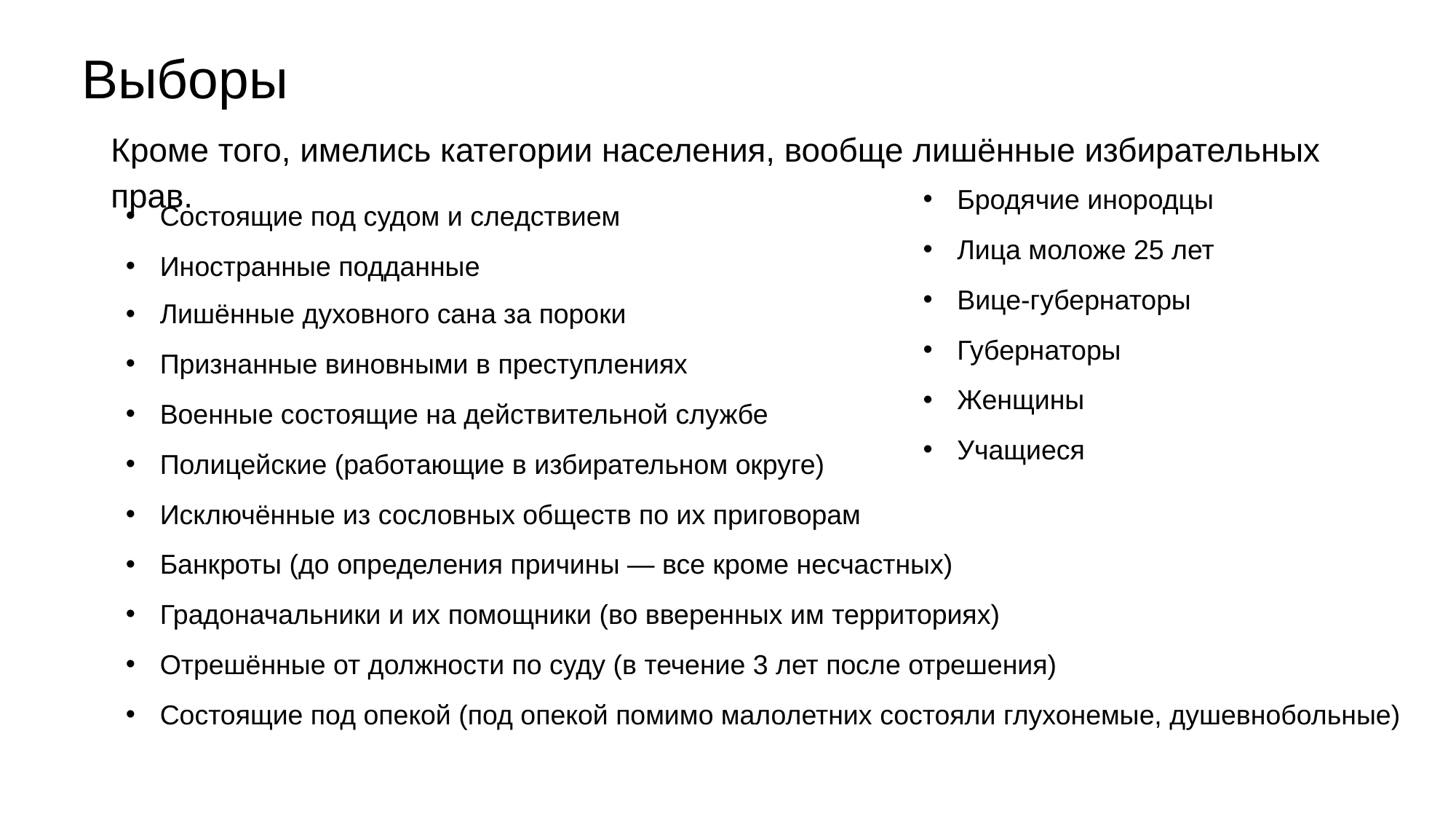

Выборы
Кроме того, имелись категории населения, вообще лишённые избирательных прав.
Бродячие инородцы
Лица моложе 25 лет
Вице-губернаторы
Губернаторы
Женщины
Учащиеся
Состоящие под судом и следствием
Иностранные подданные
Лишённые духовного сана за пороки
Признанные виновными в преступлениях
Военные состоящие на действительной службе
Полицейские (работающие в избирательном округе)
Исключённые из сословных обществ по их приговорам
Банкроты (до определения причины — все кроме несчастных)
Градоначальники и их помощники (во вверенных им территориях)
Отрешённые от должности по суду (в течение 3 лет после отрешения)
Состоящие под опекой (под опекой помимо малолетних состояли глухонемые, душевнобольные)